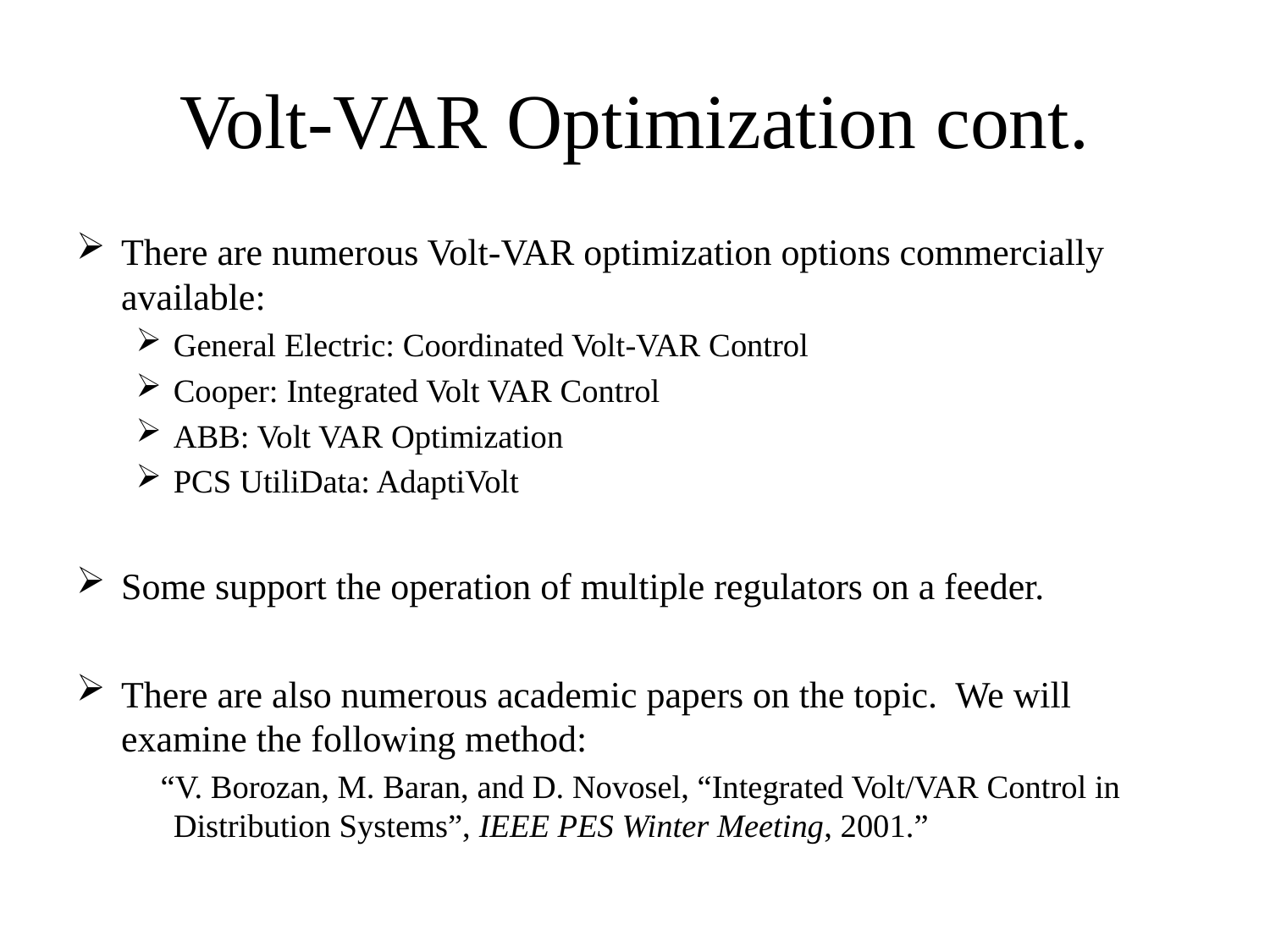

# Volt-VAR Optimization cont.
There are numerous Volt-VAR optimization options commercially available:
General Electric: Coordinated Volt-VAR Control
Cooper: Integrated Volt VAR Control
ABB: Volt VAR Optimization
PCS UtiliData: AdaptiVolt

Some support the operation of multiple regulators on a feeder.

There are also numerous academic papers on the topic.  We will examine the following method:
   “V. Borozan, M. Baran, and D. Novosel, “Integrated Volt/VAR Control in Distribution Systems”, IEEE PES Winter Meeting, 2001.”